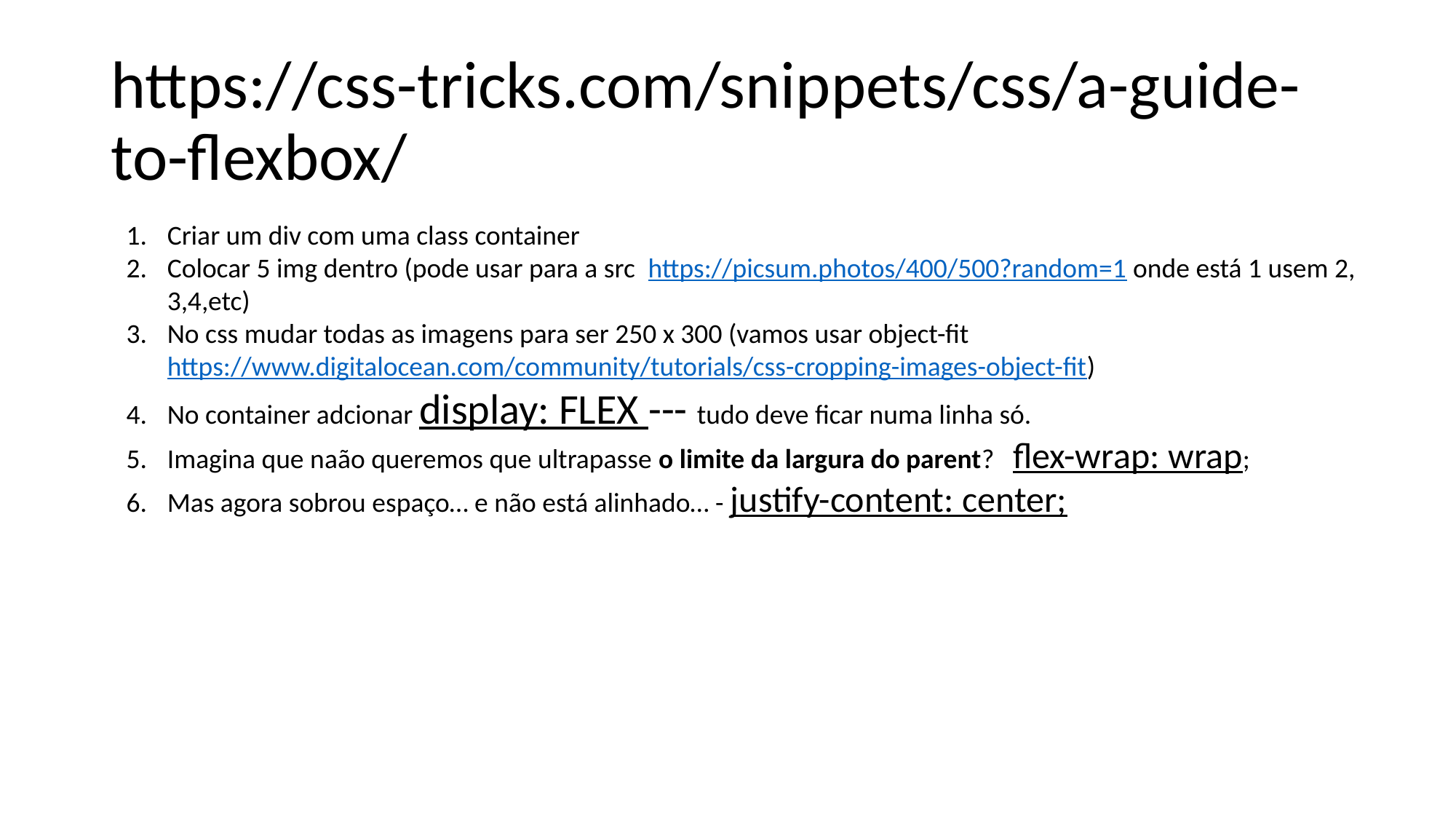

# https://css-tricks.com/snippets/css/a-guide-to-flexbox/
Criar um div com uma class container
Colocar 5 img dentro (pode usar para a src  https://picsum.photos/400/500?random=1 onde está 1 usem 2, 3,4,etc)
No css mudar todas as imagens para ser 250 x 300 (vamos usar object-fit https://www.digitalocean.com/community/tutorials/css-cropping-images-object-fit)
No container adcionar display: FLEX --- tudo deve ficar numa linha só.
Imagina que naão queremos que ultrapasse o limite da largura do parent?   flex-wrap: wrap;
Mas agora sobrou espaço… e não está alinhado… - justify-content: center;